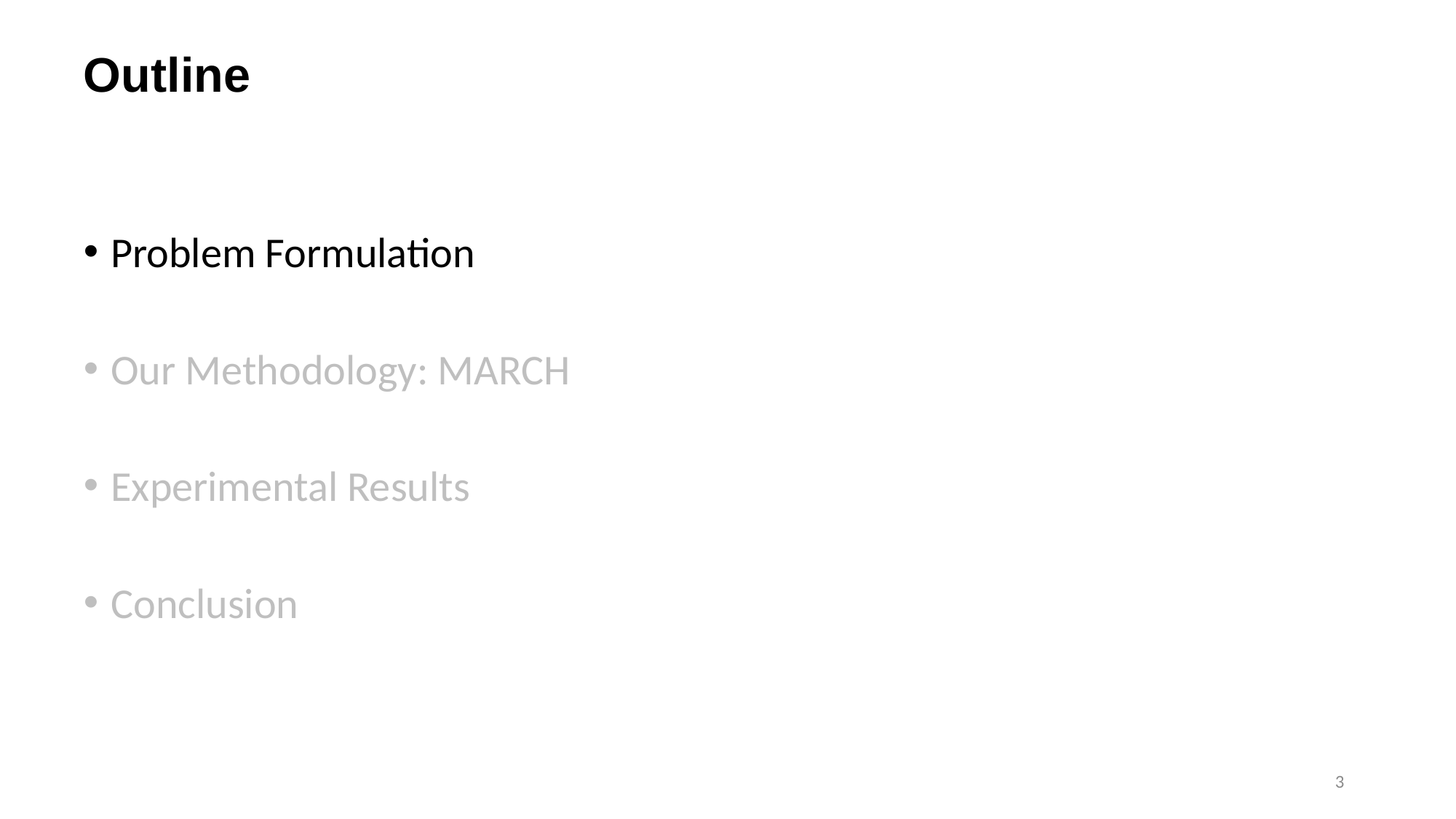

# Outline
Problem Formulation
Our Methodology: MARCH
Experimental Results
Conclusion
3